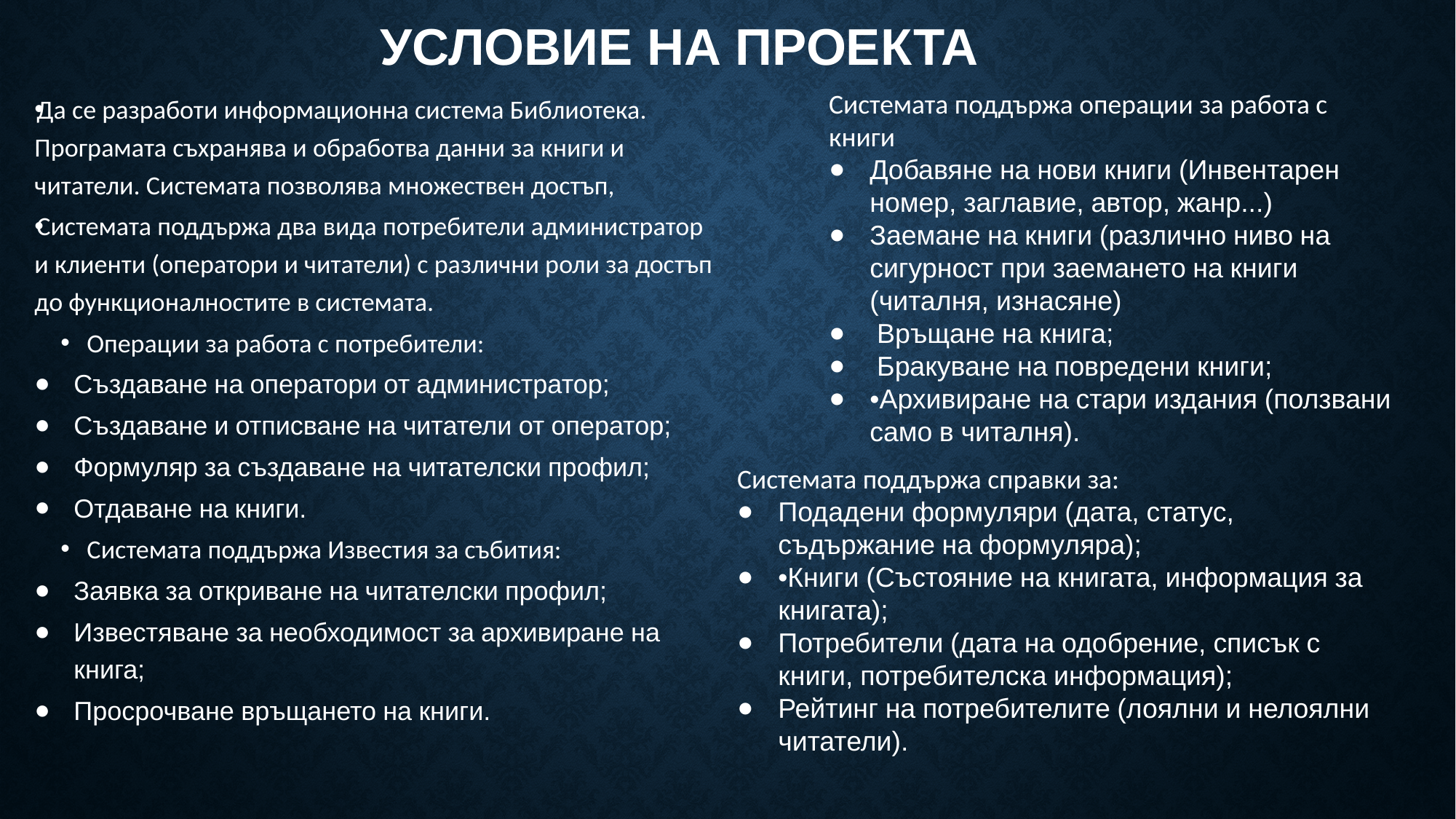

# Условие на проекта
Да се разработи информационна система Библиотека. Програмата съхранява и обработва данни за книги и читатели. Системата позволява множествен достъп,
Системата поддържа два вида потребители администратор и клиенти (оператори и читатели) с различни роли за достъп до функционалностите в системата.
Операции за работа с потребители:
Създаване на оператори от администратор;
Създаване и отписване на читатели от оператор;
Формуляр за създаване на читателски профил;
Отдаване на книги.
Системата поддържа Известия за събития:
Заявка за откриване на читателски профил;
Известяване за необходимост за архивиране на книга;
Просрочване връщането на книги.

Системата поддържа операции за работа с книги
Добавяне на нови книги (Инвентарен номер, заглавие, автор, жанр...)
Заемане на книги (различно ниво на сигурност при заемането на книги (читалня, изнасяне)
 Връщане на книга;
 Бракуване на повредени книги;
•Архивиране на стари издания (ползвани само в читалня).
Системата поддържа справки за:
Подадени формуляри (дата, статус, съдържание на формуляра);
•Книги (Състояние на книгата, информация за книгата);
Потребители (дата на одобрение, списък с книги, потребителска информация);
Рейтинг на потребителите (лоялни и нелоялни читатели).